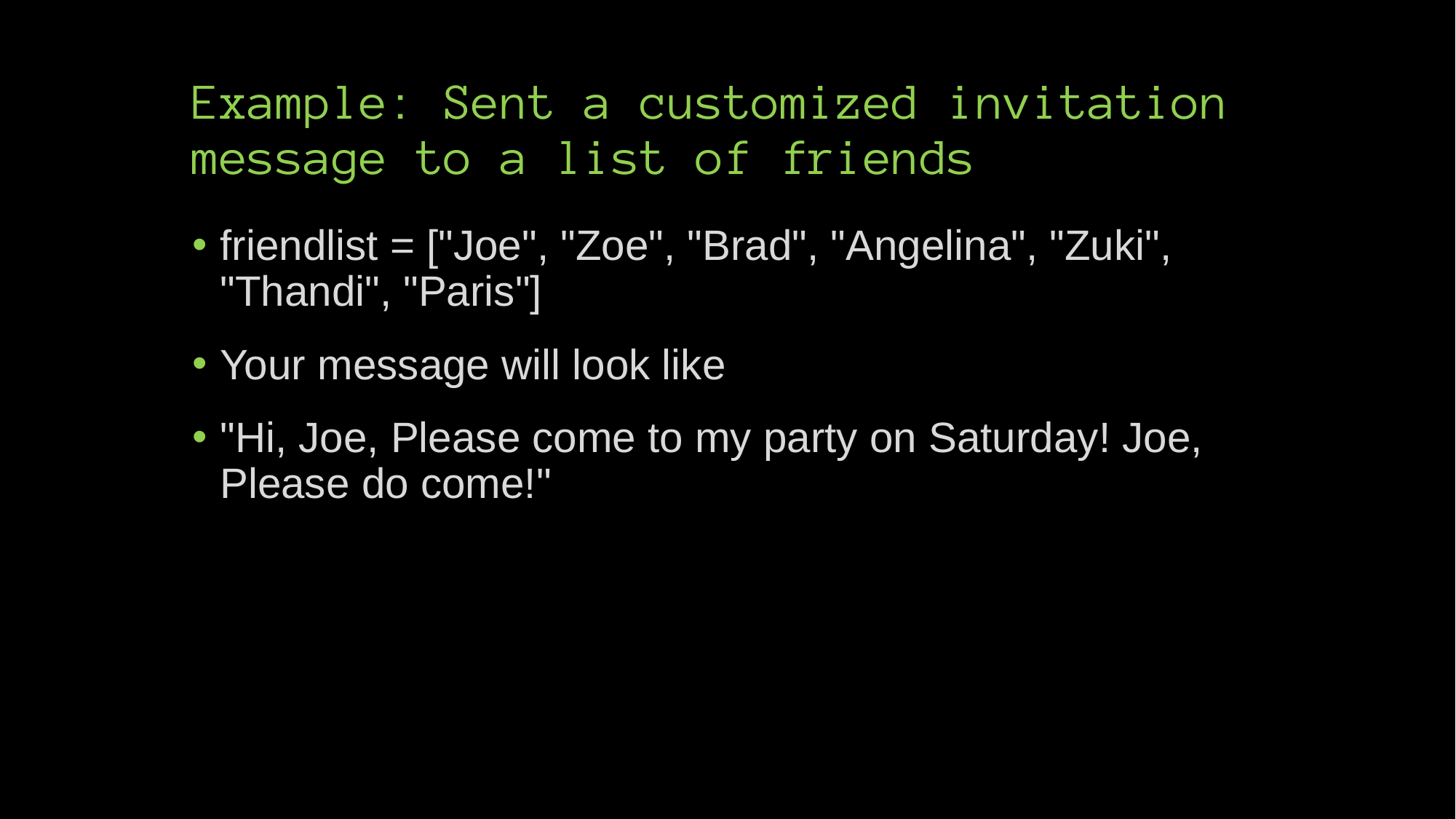

# Example: Sent a customized invitation message to a list of friends
friendlist = ["Joe", "Zoe", "Brad", "Angelina", "Zuki", "Thandi", "Paris"]
Your message will look like
"Hi, Joe, Please come to my party on Saturday! Joe, Please do come!"